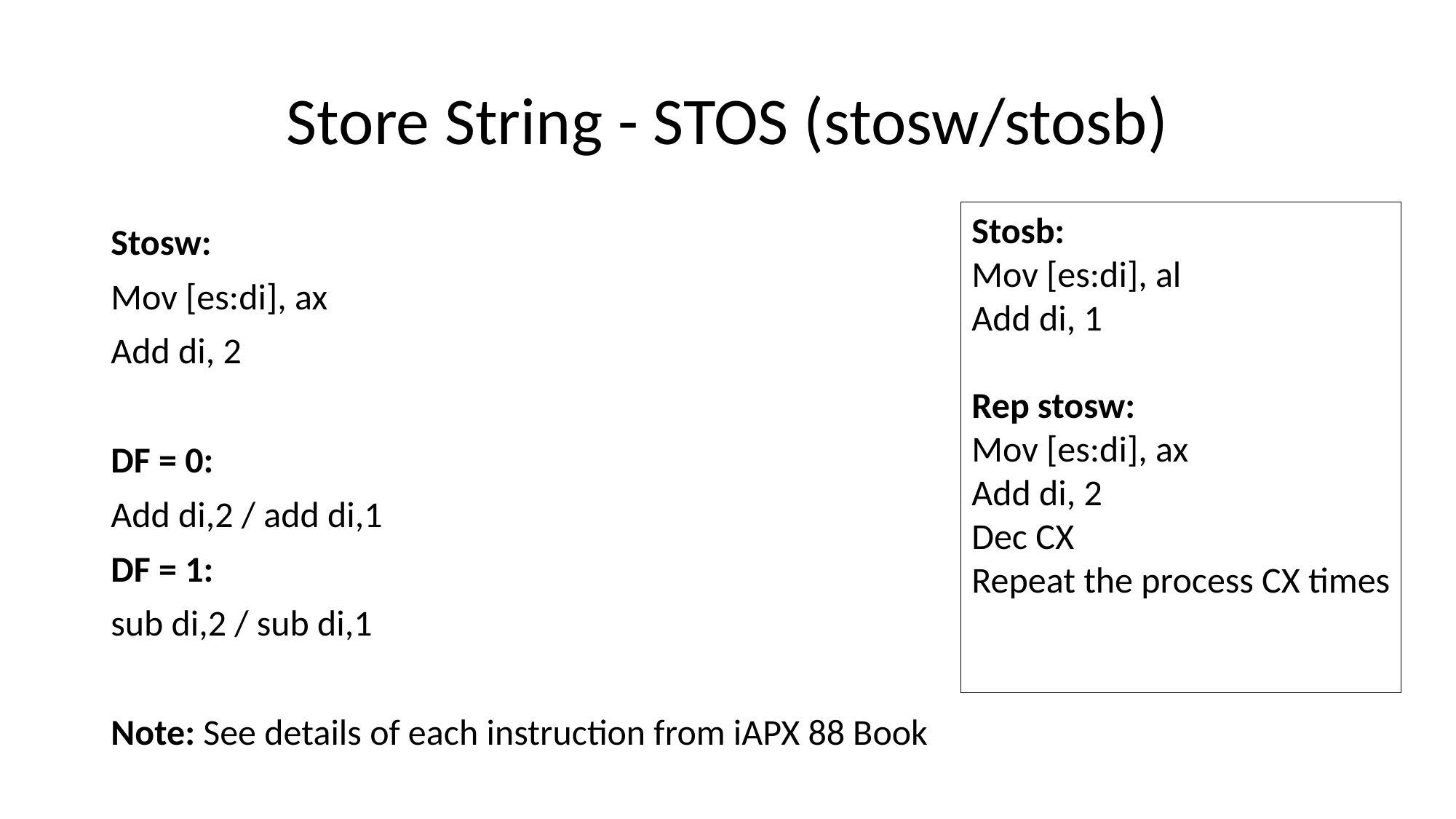

# Store String - STOS (stosw/stosb)
Stosb:
Mov [es:di], al
Add di, 1

Rep stosw:
Mov [es:di], ax
Add di, 2
Dec CX
Repeat the process CX times

Stosw:
Mov [es:di], ax
Add di, 2

DF = 0:
Add di,2 / add di,1
DF = 1:
sub di,2 / sub di,1

Note: See details of each instruction from iAPX 88 Book